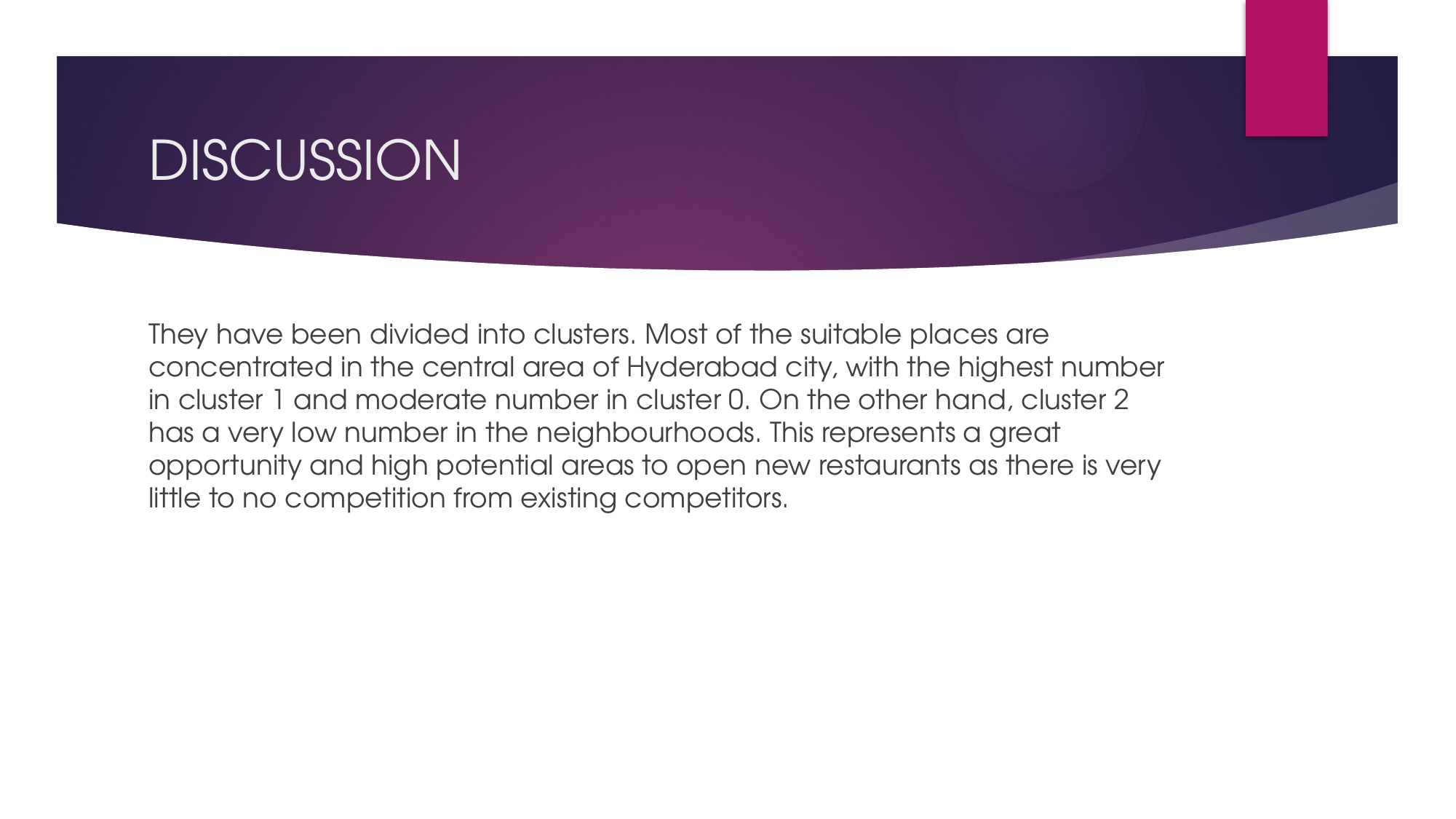

# DISCUSSION
They have been divided into clusters. Most of the suitable places are concentrated in the central area of Hyderabad city, with the highest number in cluster 1 and moderate number in cluster 0. On the other hand, cluster 2 has a very low number in the neighbourhoods. This represents a great opportunity and high potential areas to open new restaurants as there is very little to no competition from existing competitors.